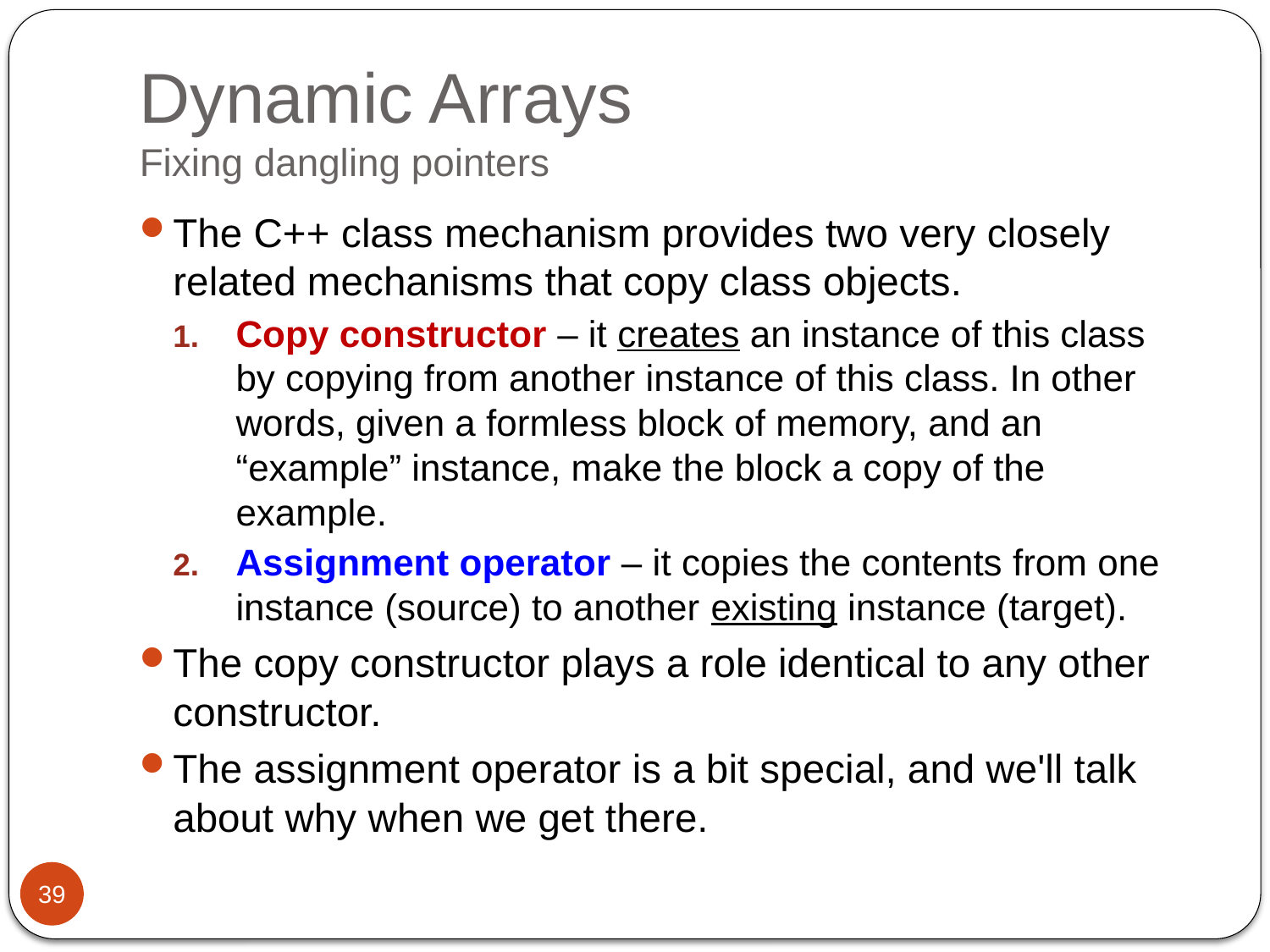

# Dynamic Arrays Fixing dangling pointers
The C++ class mechanism provides two very closely related mechanisms that copy class objects.
Copy constructor – it creates an instance of this class by copying from another instance of this class. In other words, given a formless block of memory, and an “example” instance, make the block a copy of the example.
Assignment operator – it copies the contents from one instance (source) to another existing instance (target).
The copy constructor plays a role identical to any other constructor.
The assignment operator is a bit special, and we'll talk about why when we get there.
39